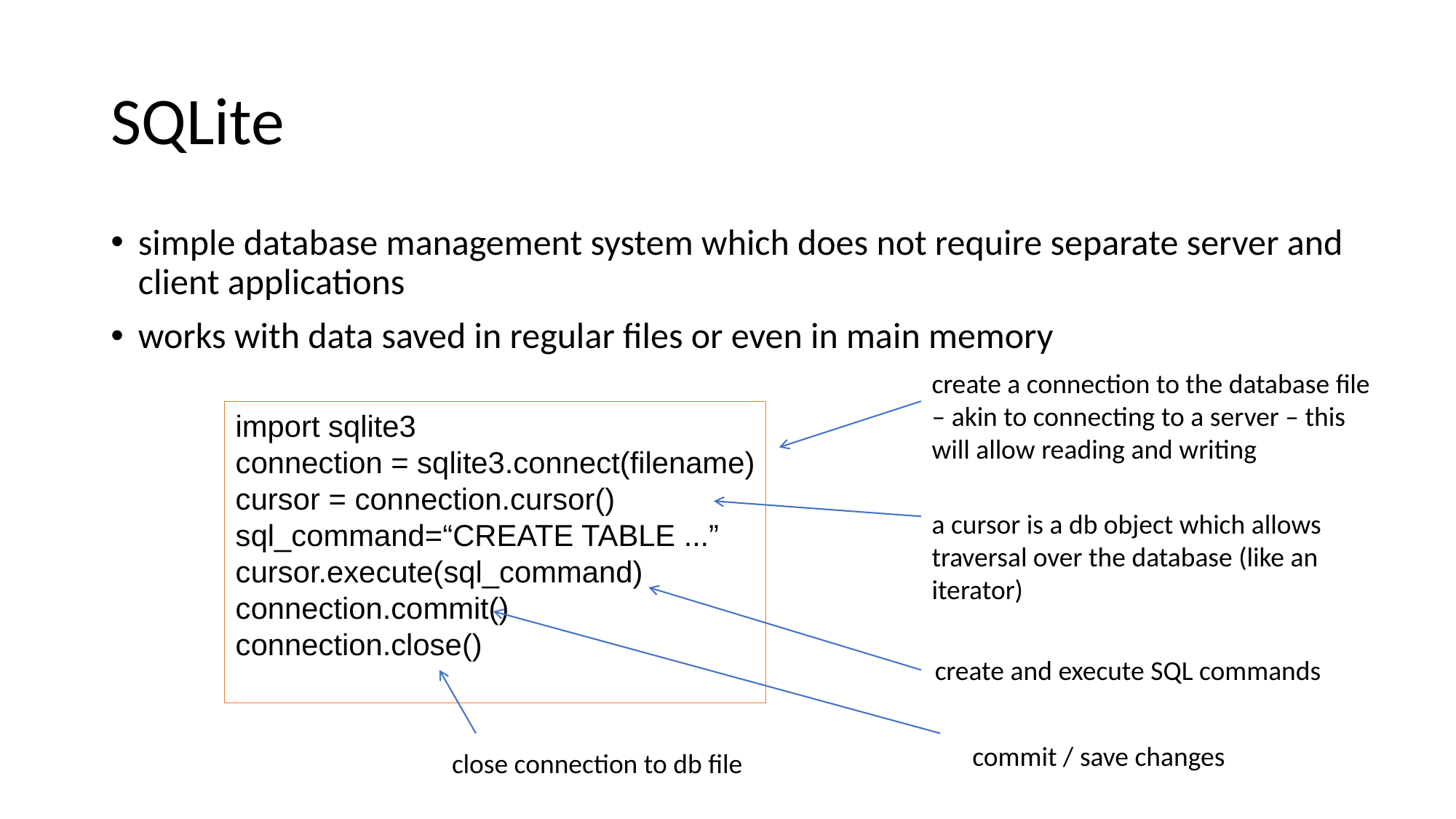

# SQLite
simple database management system which does not require separate server and client applications
works with data saved in regular files or even in main memory

create a connection to the database file – akin to connecting to a server – this will allow reading and writing
import sqlite3
connection = sqlite3.connect(filename)
cursor = connection.cursor()
sql_command=“CREATE TABLE ...”
cursor.execute(sql_command)
connection.commit()
connection.close()

a cursor is a db object which allows traversal over the database (like an iterator)
create and execute SQL commands
commit / save changes
close connection to db file